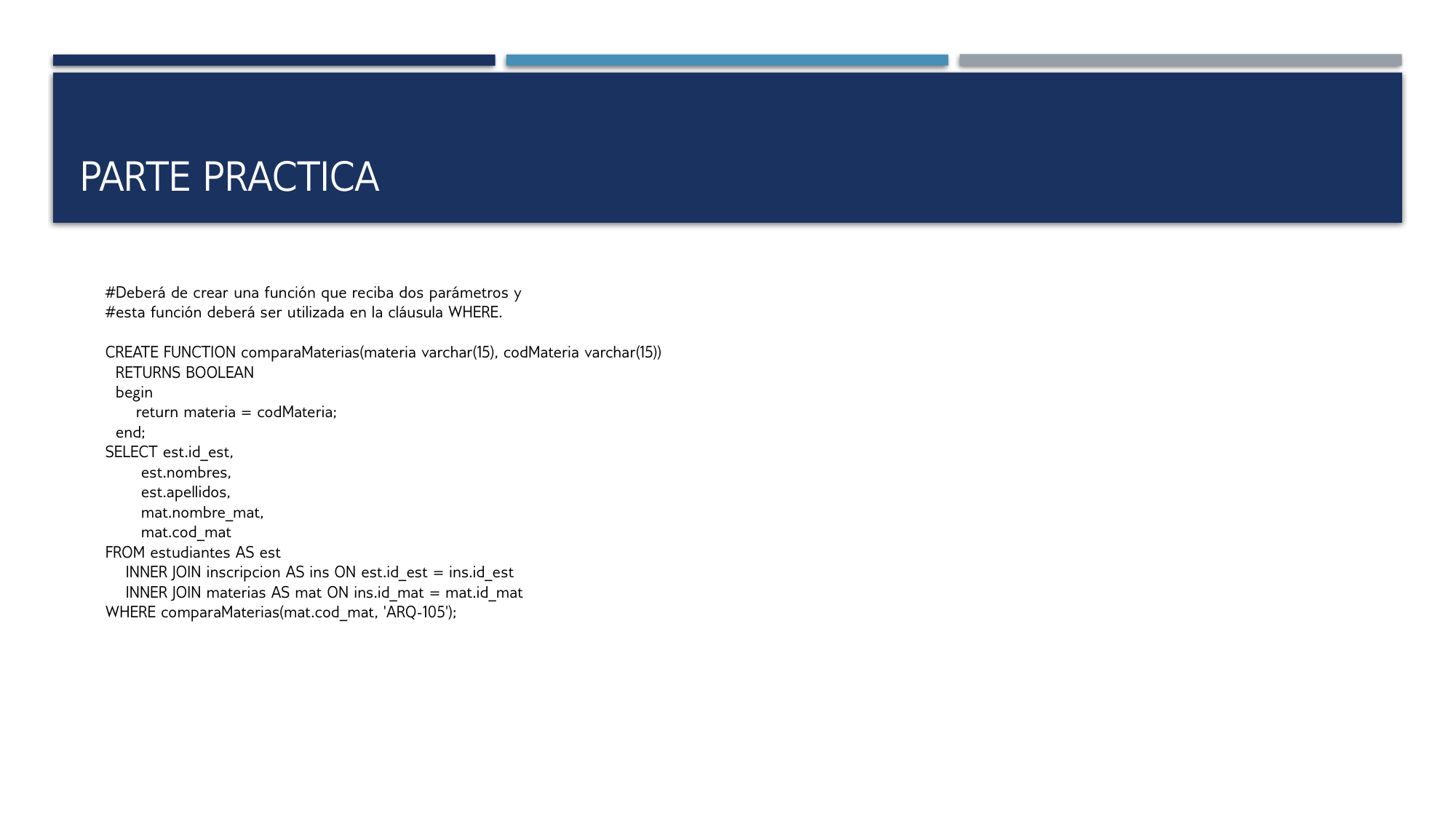

# PARTE PRACTICA
#Deberá de crear una función que reciba dos parámetros y
#esta función deberá ser utilizada en la cláusula WHERE.

CREATE FUNCTION comparaMaterias(materia varchar(15), codMateria varchar(15))
  RETURNS BOOLEAN
  begin
      return materia = codMateria;
  end;
SELECT est.id_est,
       est.nombres,
       est.apellidos,
       mat.nombre_mat,
       mat.cod_mat
FROM estudiantes AS est
    INNER JOIN inscripcion AS ins ON est.id_est = ins.id_est
    INNER JOIN materias AS mat ON ins.id_mat = mat.id_mat
WHERE comparaMaterias(mat.cod_mat, 'ARQ-105');